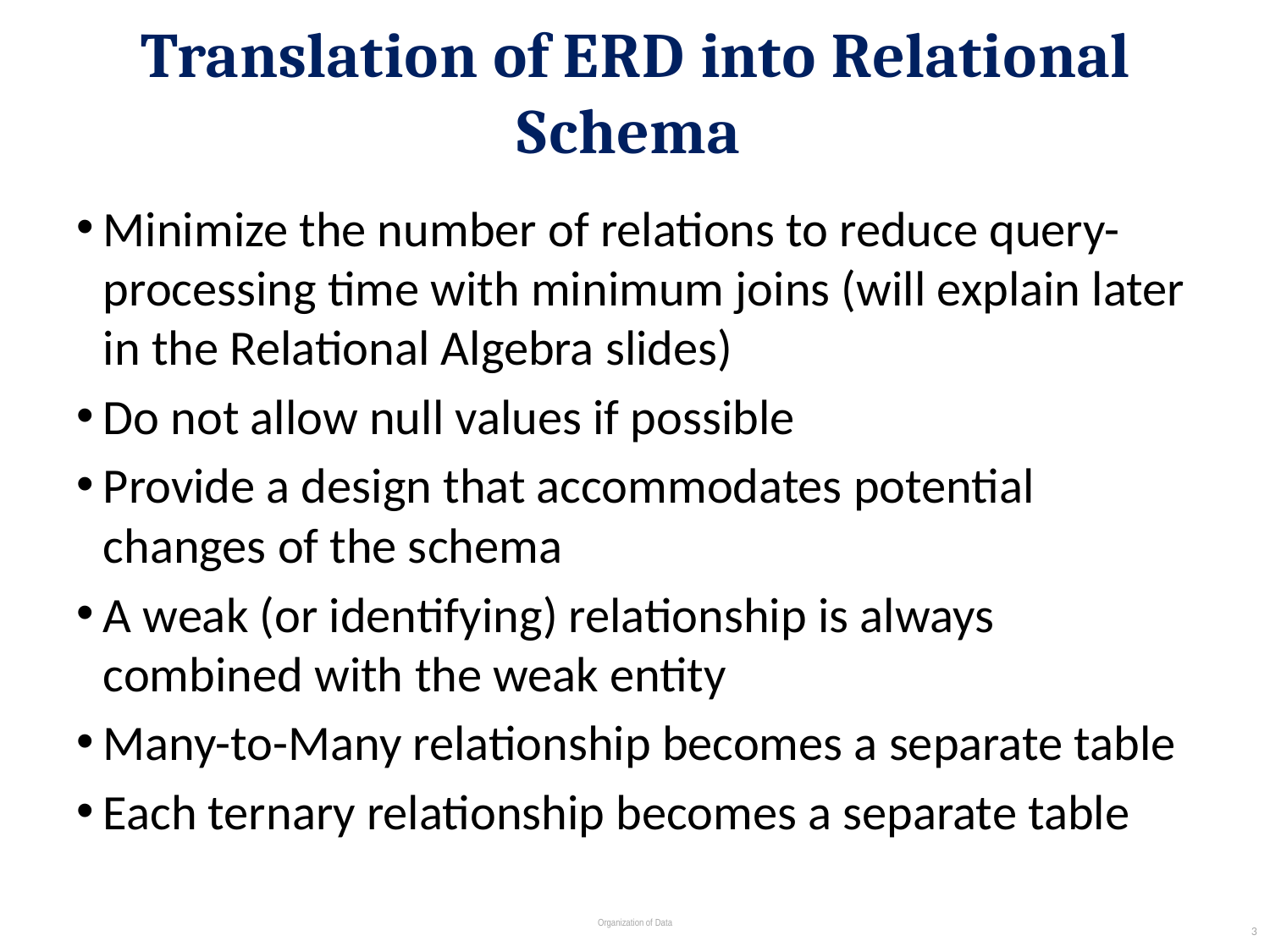

# Translation of ERD into Relational Schema
Minimize the number of relations to reduce query-processing time with minimum joins (will explain later in the Relational Algebra slides)
Do not allow null values if possible
Provide a design that accommodates potential changes of the schema
A weak (or identifying) relationship is always combined with the weak entity
Many-to-Many relationship becomes a separate table
Each ternary relationship becomes a separate table

3
Organization of Data